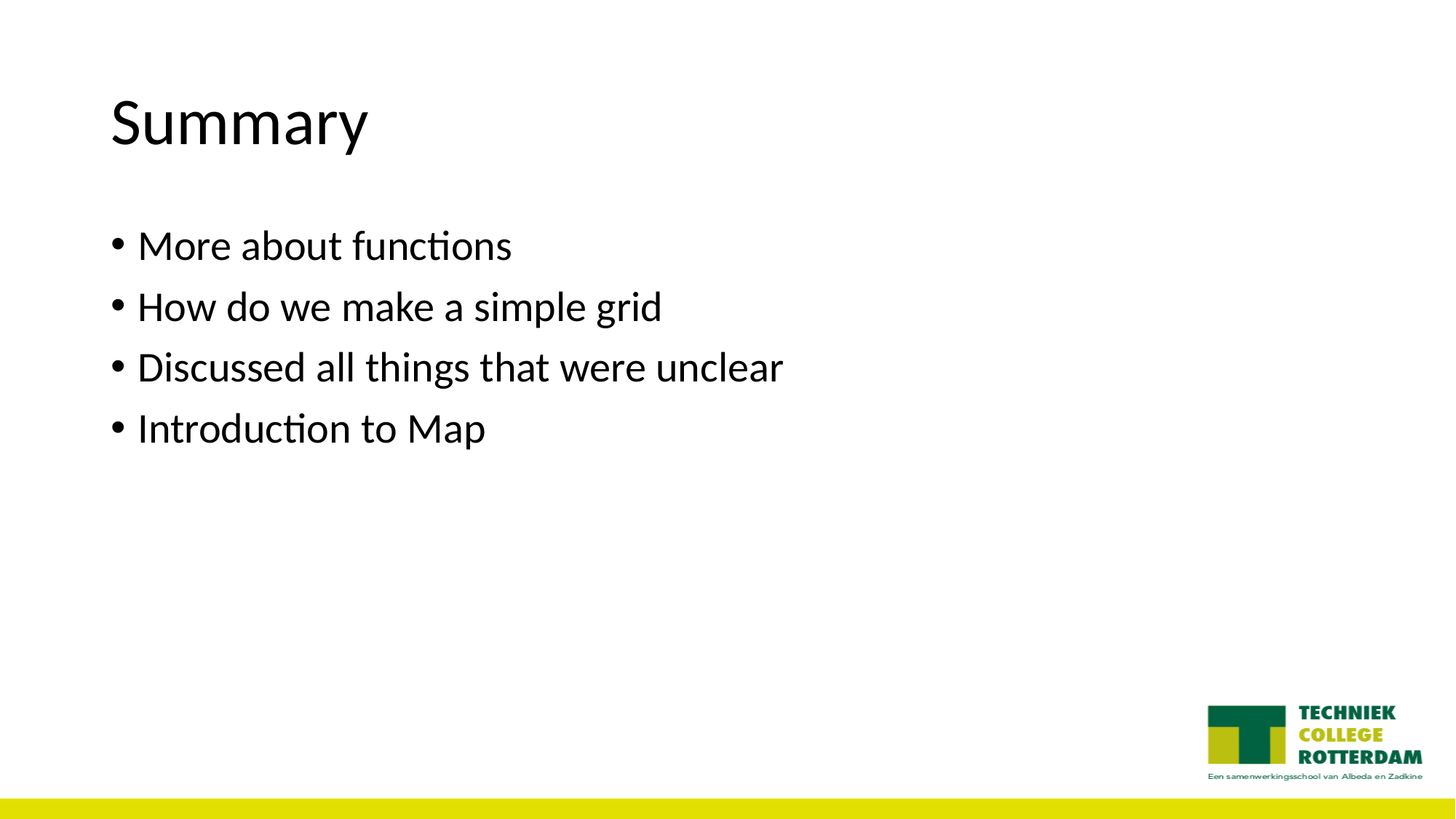

# Summary
More about functions
How do we make a simple grid
Discussed all things that were unclear
Introduction to Map